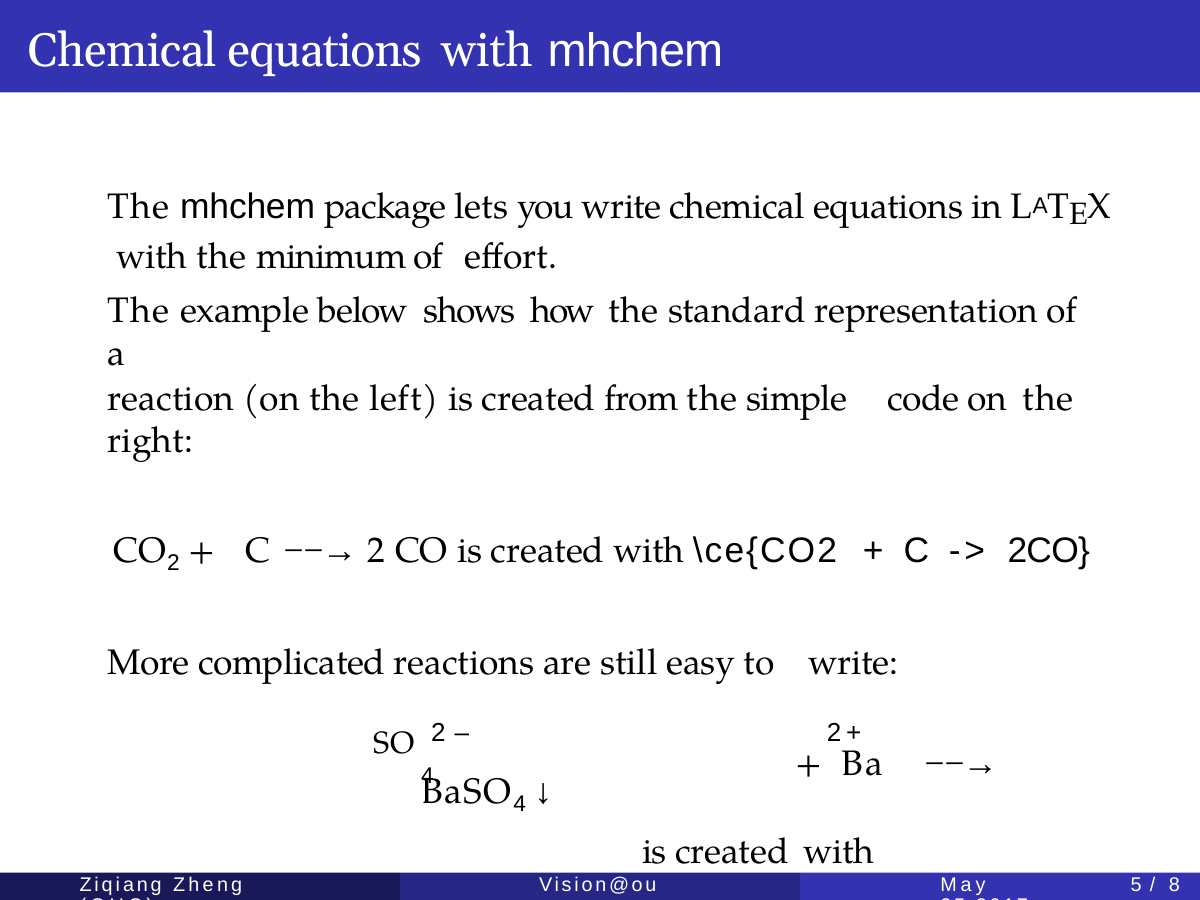

# Chemical equations  with mhchem
The mhchem package lets you write chemical equations in LATEX  with the minimum of  eﬀort.
The example below  shows  how  the standard representation of  a
reaction (on the left) is created from the simple    code on  the right:

CO2 + C −−→  2 CO is created with \ce{CO2  +  C   -> 2CO}

More complicated reactions are still easy to   write:

SO 2 –	2+
4	+ Ba	−−→  BaSO4 ↓
is created with
\ce{SO4^2-  +  Ba^2+  -> BaSO4 v}

Ziqiang Zheng (OUC)
Vision@ouc
May 25,2017
5 / 8